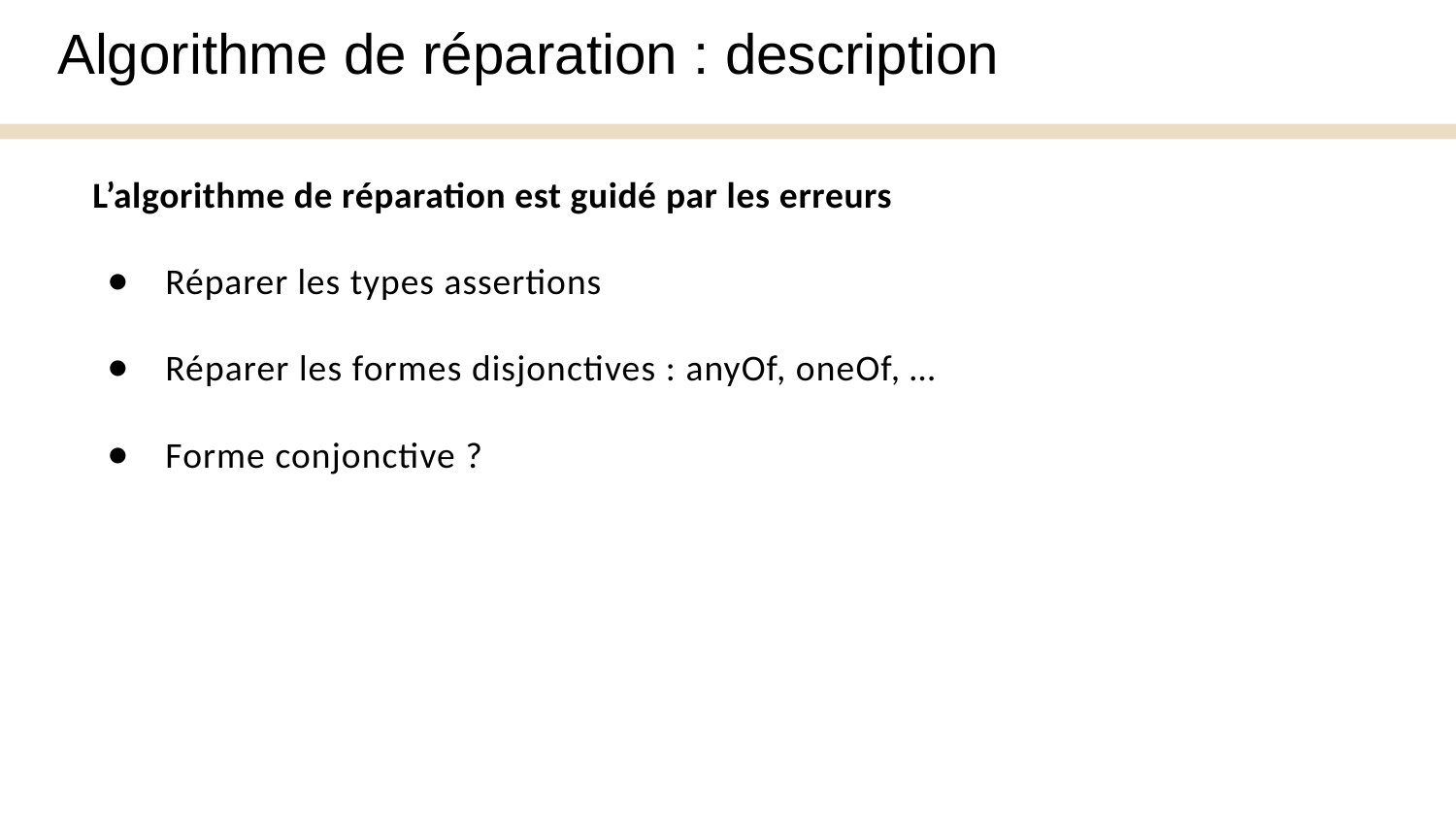

Algorithme de réparation : description
L’algorithme de réparation est guidé par les erreurs

Réparer les types assertions

Réparer les formes disjonctives : anyOf, oneOf, …

Forme conjonctive ?